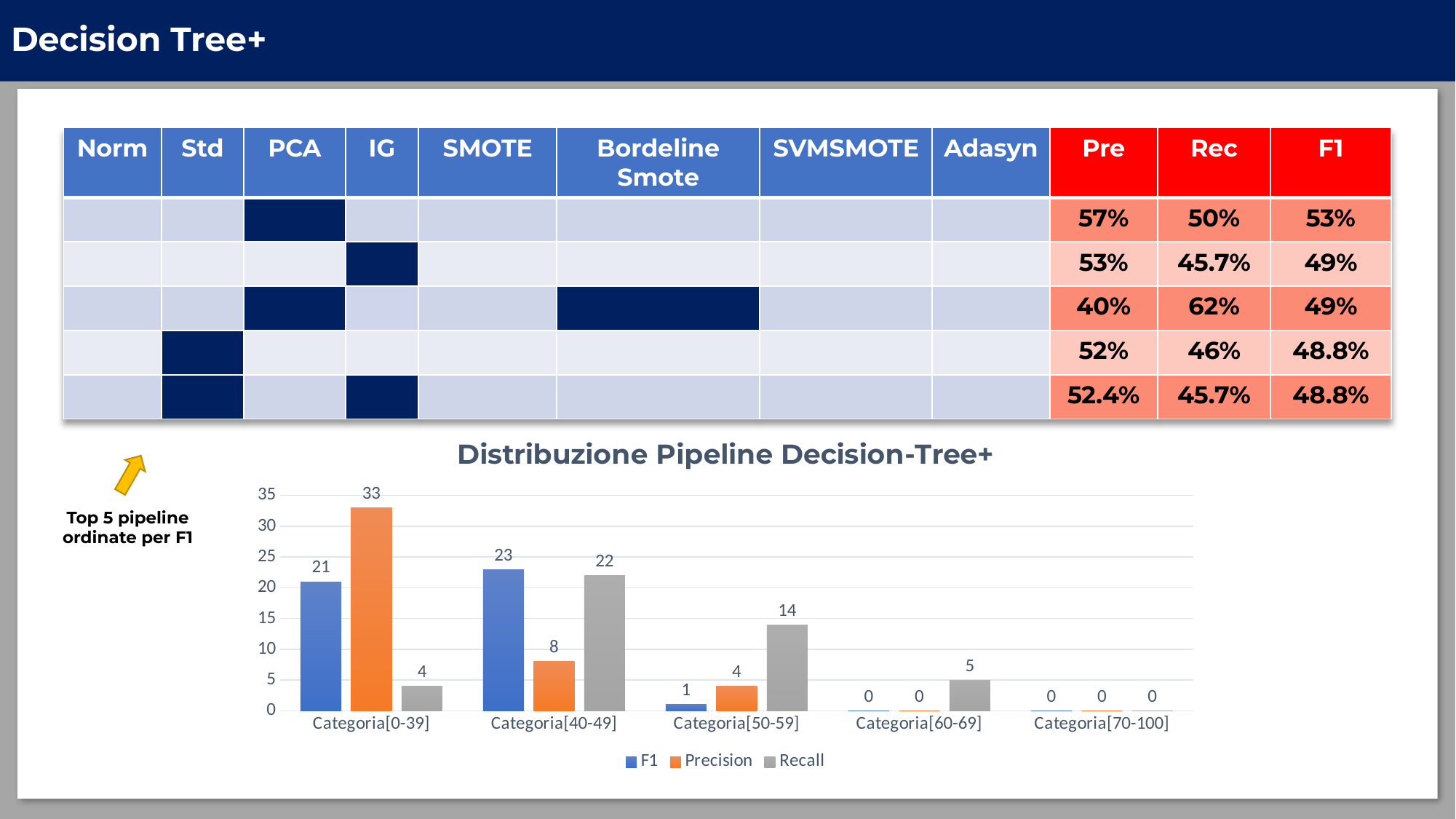

# Decision Tree+

| Norm | Std | PCA | IG | SMOTE | Bordeline Smote | SVMSMOTE | Adasyn | Pre | Rec | F1 |
| --- | --- | --- | --- | --- | --- | --- | --- | --- | --- | --- |
|  |  |  |  |  |  |  |  | 57% | 50% | 53% |
|  |  |  |  |  |  |  |  | 53% | 45.7% | 49% |
|  |  |  |  |  |  |  |  | 40% | 62% | 49% |
|  |  |  |  |  |  |  |  | 52% | 46% | 48.8% |
|  |  |  |  |  |  |  |  | 52.4% | 45.7% | 48.8% |

### Chart: Distribuzione Pipeline Decision-Tree+

| Category | F1 | Precision | Recall |
|---|---|---|---|
| Categoria[0-39] | 21.0 | 33.0 | 4.0 |
| Categoria[40-49] | 23.0 | 8.0 | 22.0 |
| Categoria[50-59] | 1.0 | 4.0 | 14.0 |
| Categoria[60-69] | 0.0 | 0.0 | 5.0 |
| Categoria[70-100] | 0.0 | 0.0 | 0.0 |
Top 5 pipeline ordinate per F1